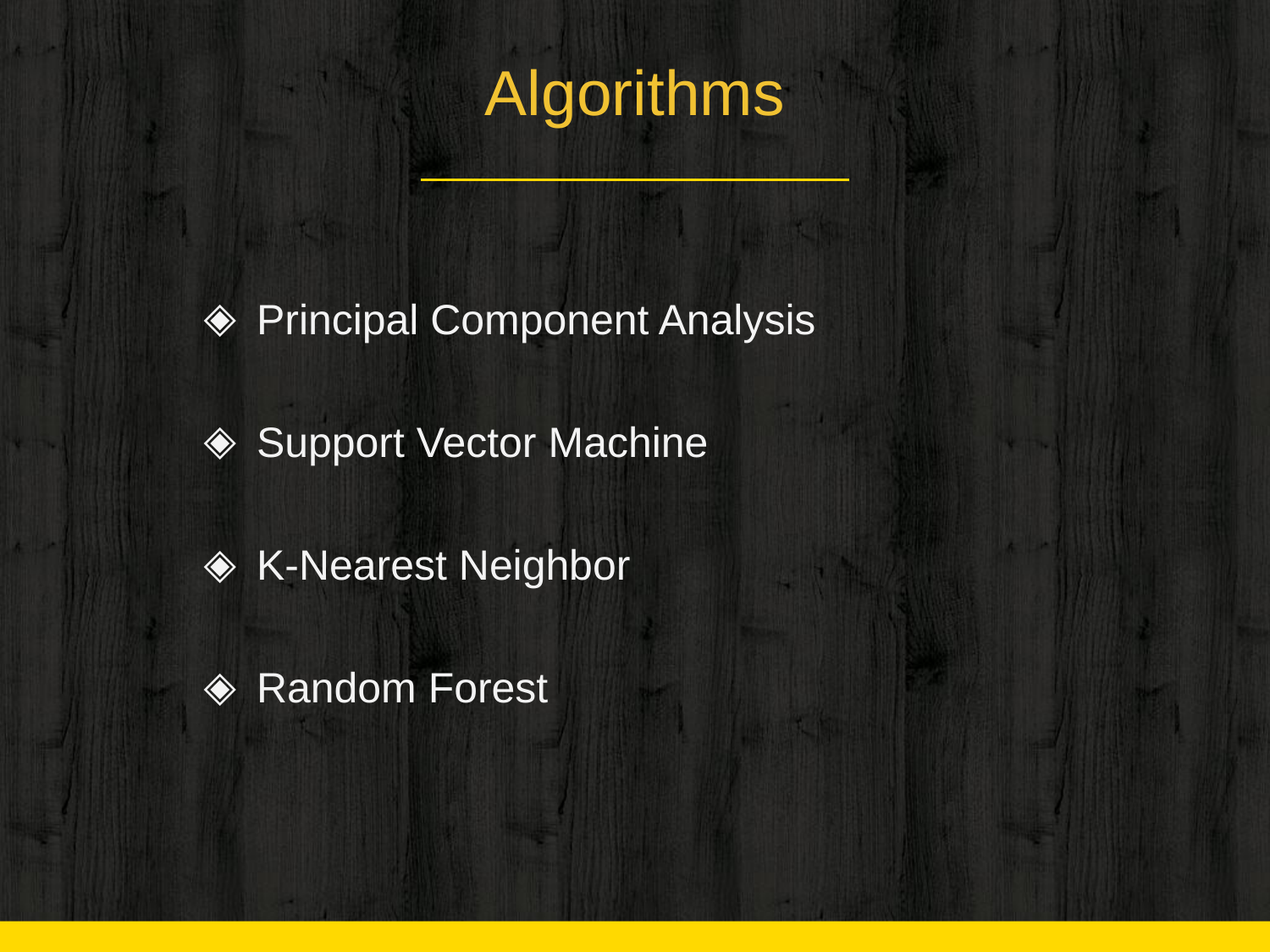

# Algorithms

Principal Component Analysis

Support Vector Machine

K-Nearest Neighbor

Random Forest